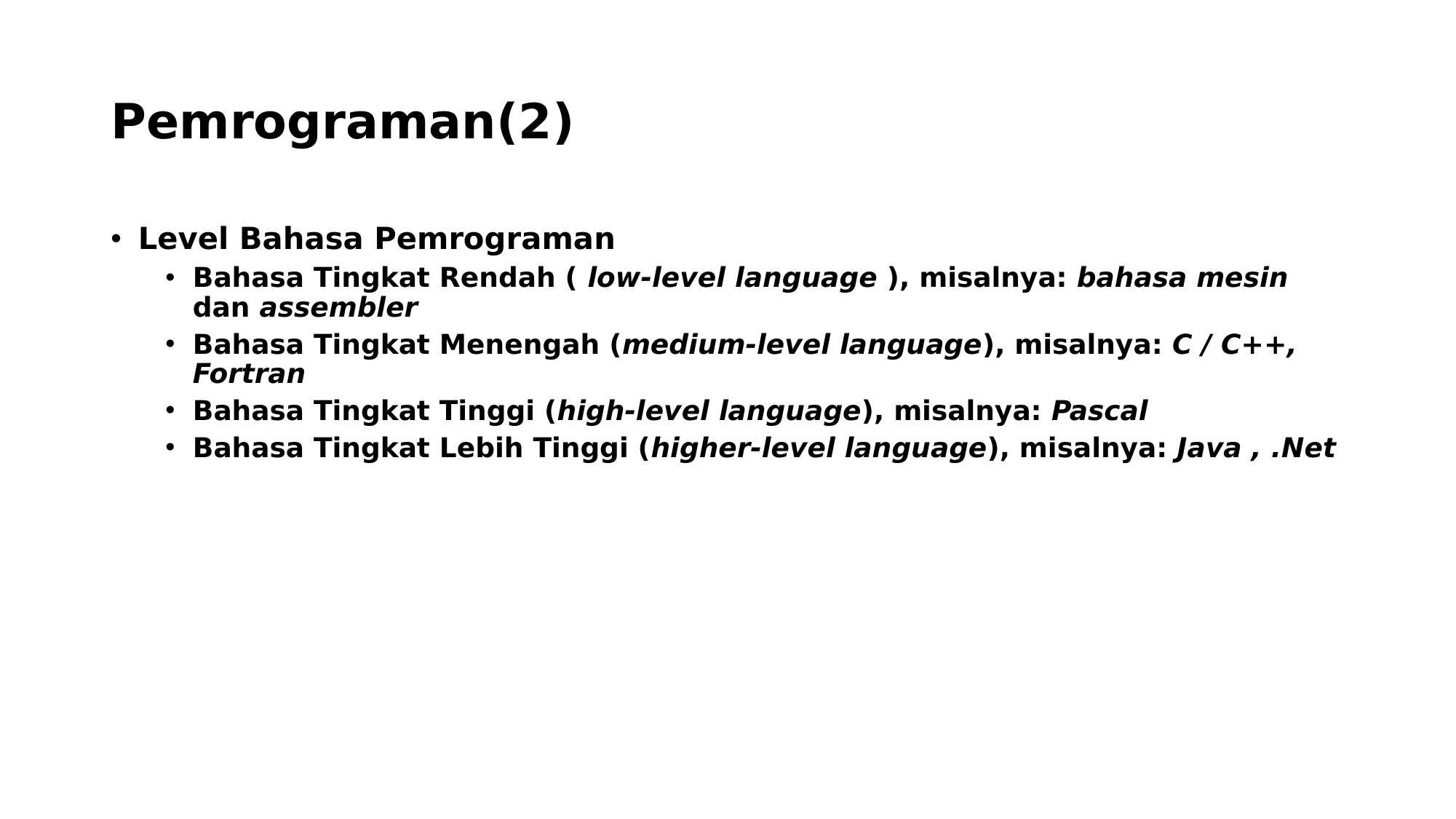

# Pemrograman(2)
Level Bahasa Pemrograman
Bahasa Tingkat Rendah ( low-level language ), misalnya: bahasa mesin dan assembler
Bahasa Tingkat Menengah (medium-level language), misalnya: C / C++, Fortran
Bahasa Tingkat Tinggi (high-level language), misalnya: Pascal
Bahasa Tingkat Lebih Tinggi (higher-level language), misalnya: Java , .Net